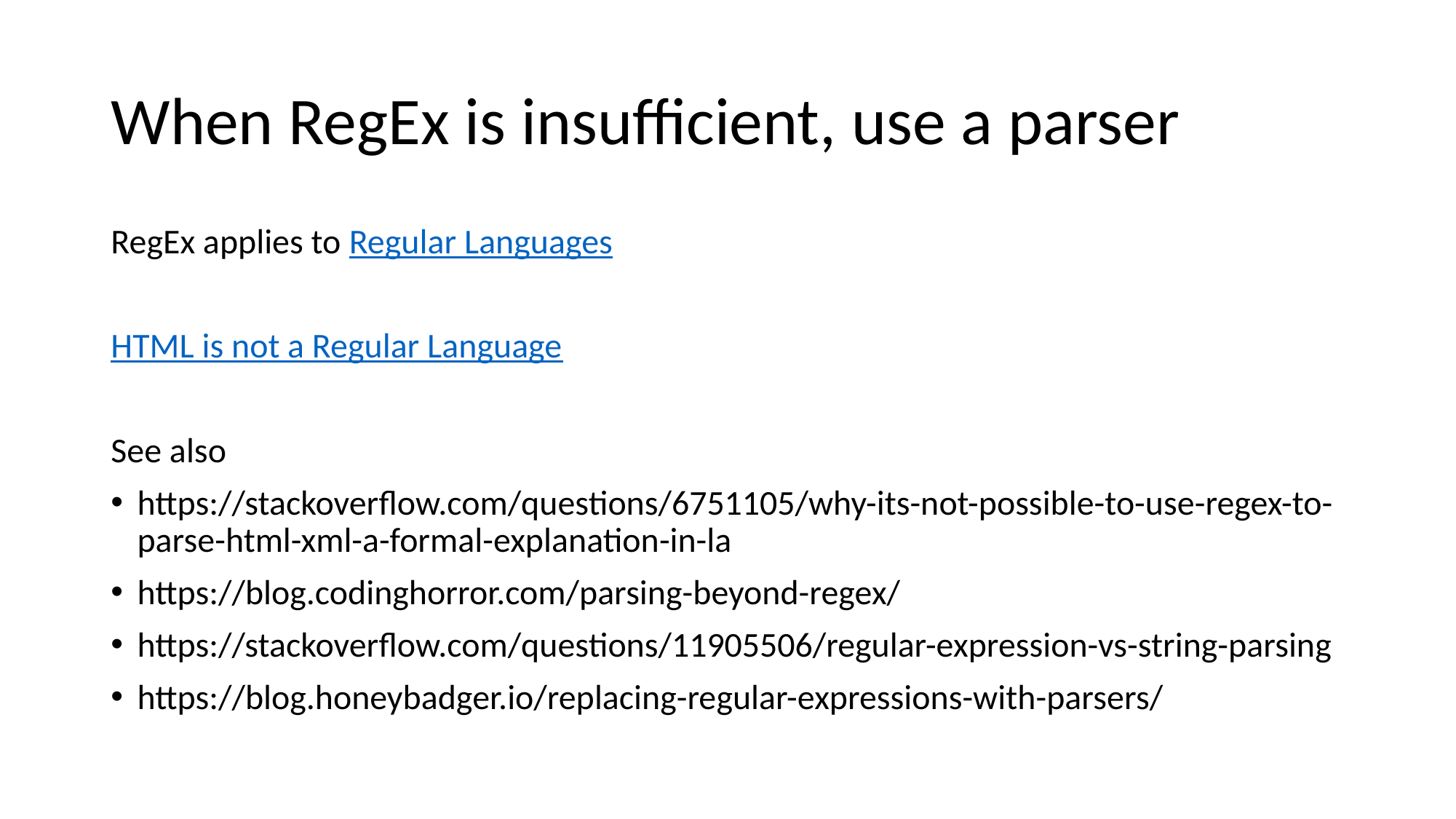

# When RegEx is insufficient, use a parser
RegEx applies to Regular Languages

HTML is not a Regular Language

See also
https://stackoverflow.com/questions/6751105/why-its-not-possible-to-use-regex-to-parse-html-xml-a-formal-explanation-in-la
https://blog.codinghorror.com/parsing-beyond-regex/
https://stackoverflow.com/questions/11905506/regular-expression-vs-string-parsing
https://blog.honeybadger.io/replacing-regular-expressions-with-parsers/